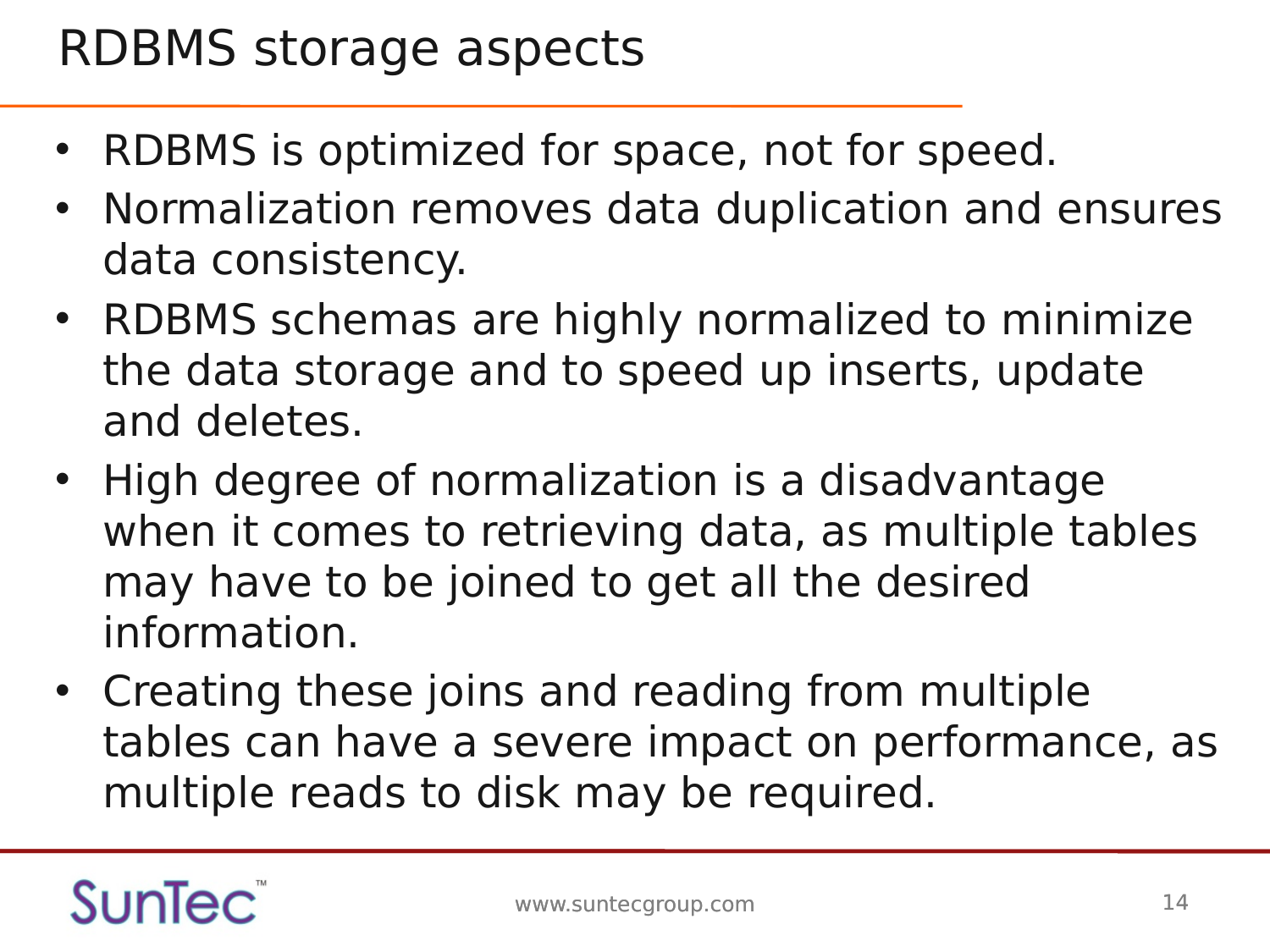

# RDBMS storage aspects
RDBMS is optimized for space, not for speed.
Normalization removes data duplication and ensures data consistency.
RDBMS schemas are highly normalized to minimize the data storage and to speed up inserts, update and deletes.
High degree of normalization is a disadvantage when it comes to retrieving data, as multiple tables may have to be joined to get all the desired information.
Creating these joins and reading from multiple tables can have a severe impact on performance, as multiple reads to disk may be required.